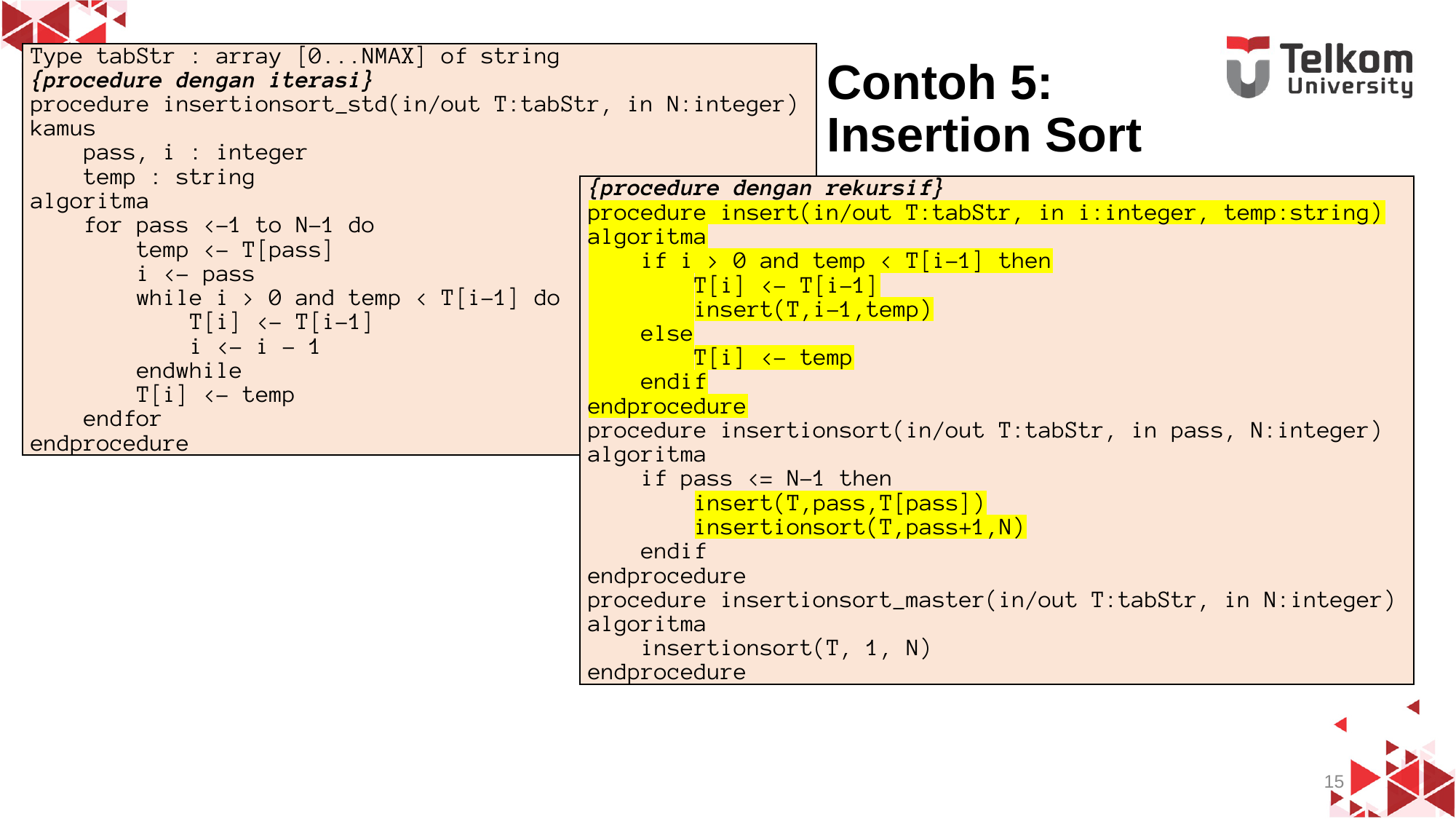

| Type tabStr : array [0...NMAX] of string {procedure dengan iterasi} procedure insertionsort\_std(in/out T:tabStr, in N:integer) kamus pass, i : integer temp : string algoritma for pass <-1 to N-1 do temp <- T[pass] i <- pass while i > 0 and temp < T[i-1] do T[i] <- T[i-1] i <- i - 1 endwhile T[i] <- temp endfor endprocedure |
| --- |
# Contoh 5: Insertion Sort
| {procedure dengan rekursif} procedure insert(in/out T:tabStr, in i:integer, temp:string) algoritma if i > 0 and temp < T[i-1] then T[i] <- T[i-1] insert(T,i-1,temp) else T[i] <- temp endif endprocedure procedure insertionsort(in/out T:tabStr, in pass, N:integer) algoritma if pass <= N-1 then insert(T,pass,T[pass]) insertionsort(T,pass+1,N) endif endprocedure procedure insertionsort\_master(in/out T:tabStr, in N:integer) algoritma insertionsort(T, 1, N) endprocedure |
| --- |

15